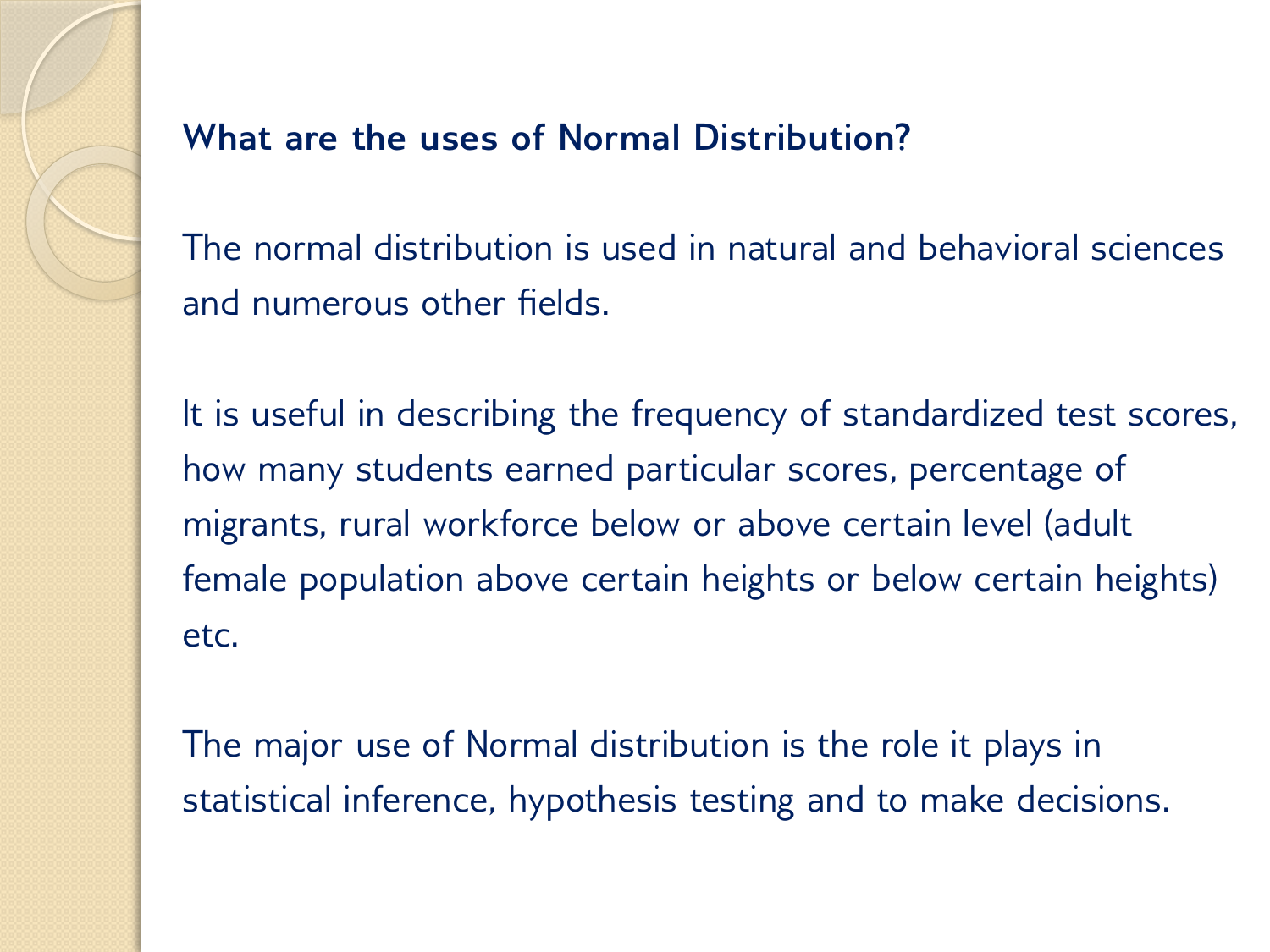

What are the uses of Normal Distribution?

The normal distribution is used in natural and behavioral sciences
and numerous other fields.

It is useful in describing the frequency of standardized test scores,
how many students earned particular scores, percentage of
migrants, rural workforce below or above certain level (adult
female population above certain heights or below certain heights)
etc.

The major use of Normal distribution is the role it plays in
statistical inference, hypothesis testing and to make decisions.